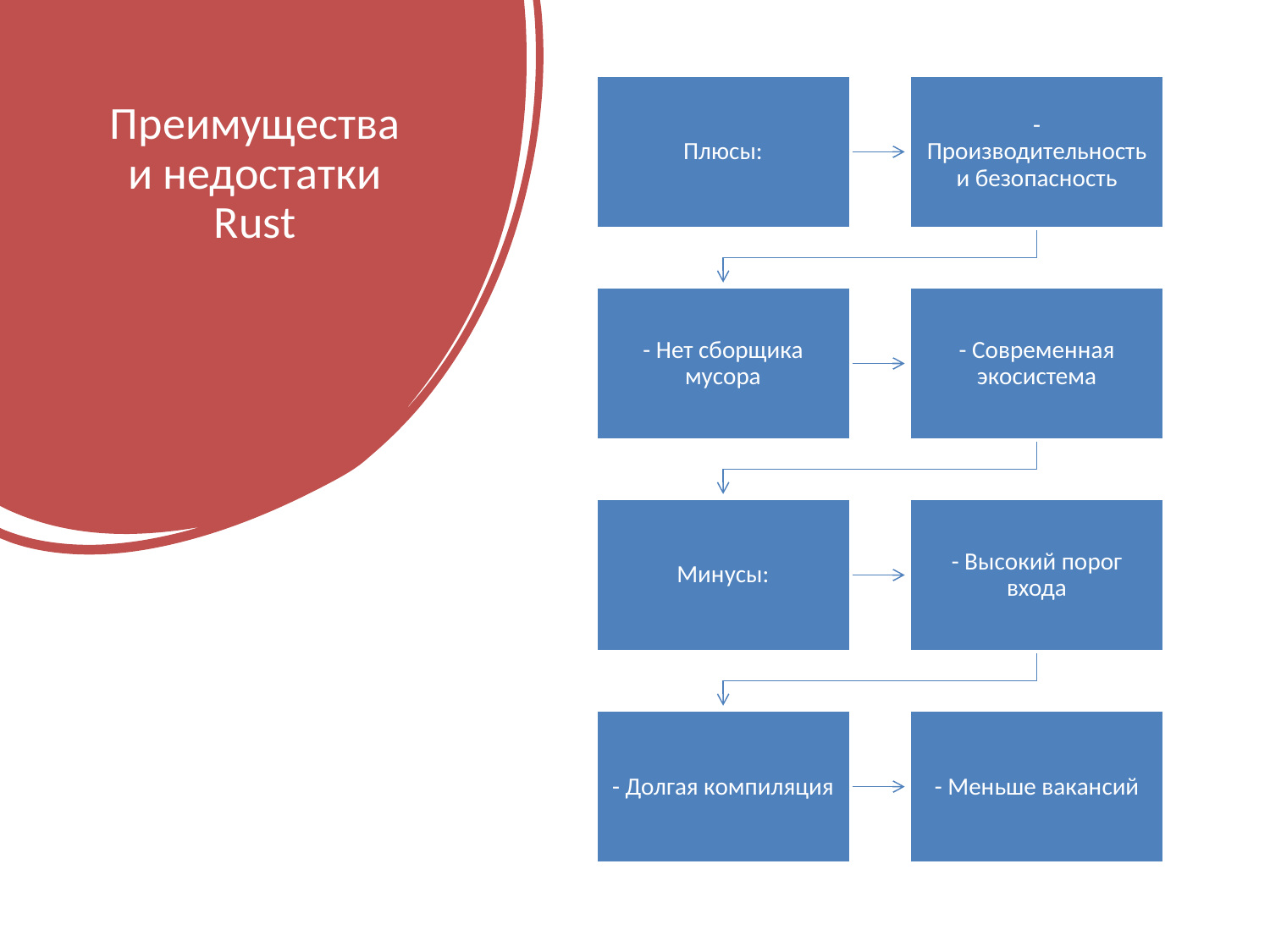

Плюсы:

- Производительность и безопасность

- Нет сборщика мусора

- Современная экосистема

Минусы:

- Высокий порог входа

- Долгая компиляция
- Меньше вакансий
# Преимущества и недостатки Rust